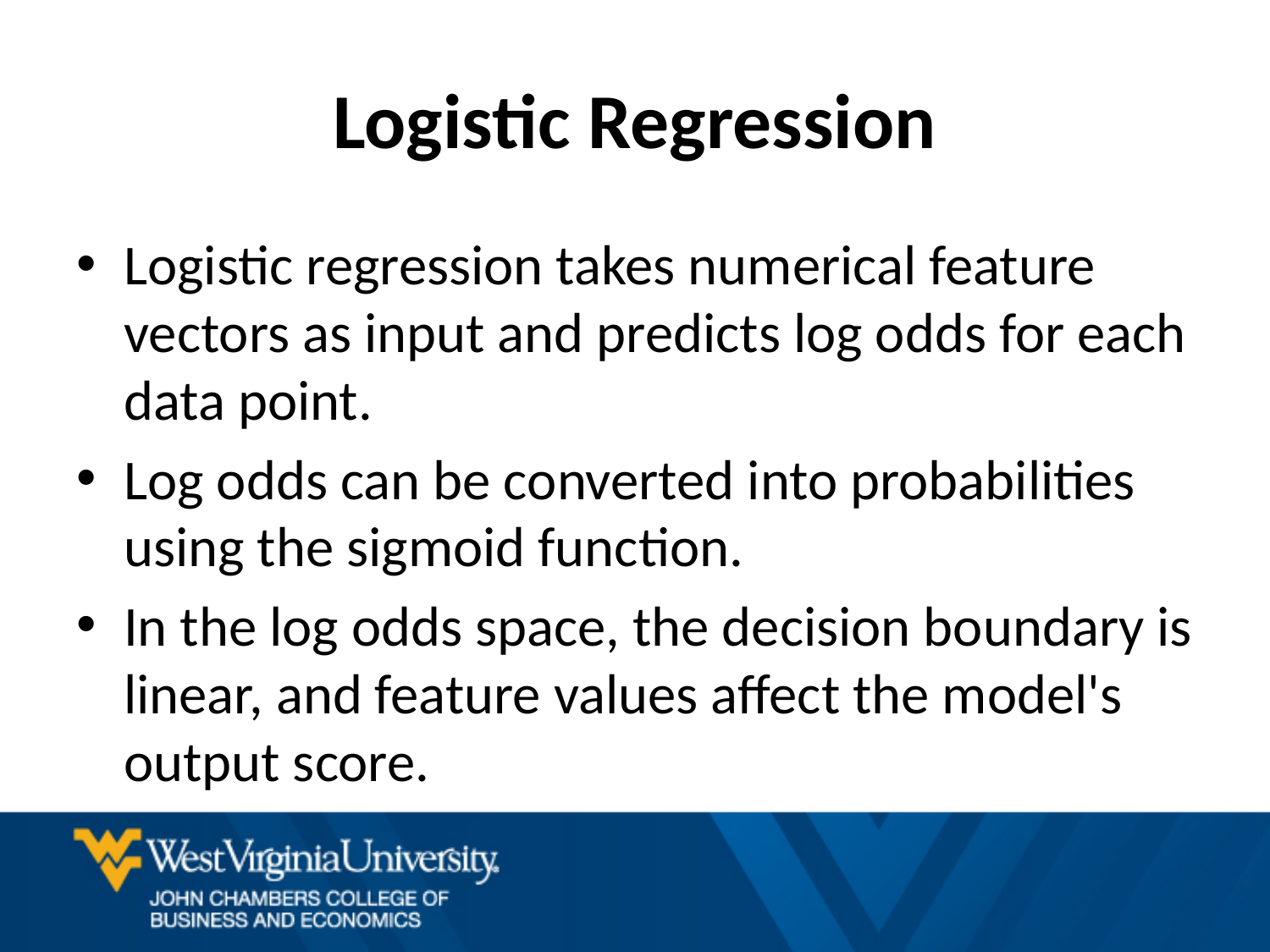

# Logistic Regression
Logistic regression takes numerical feature vectors as input and predicts log odds for each data point.
Log odds can be converted into probabilities using the sigmoid function.
In the log odds space, the decision boundary is linear, and feature values affect the model's output score.